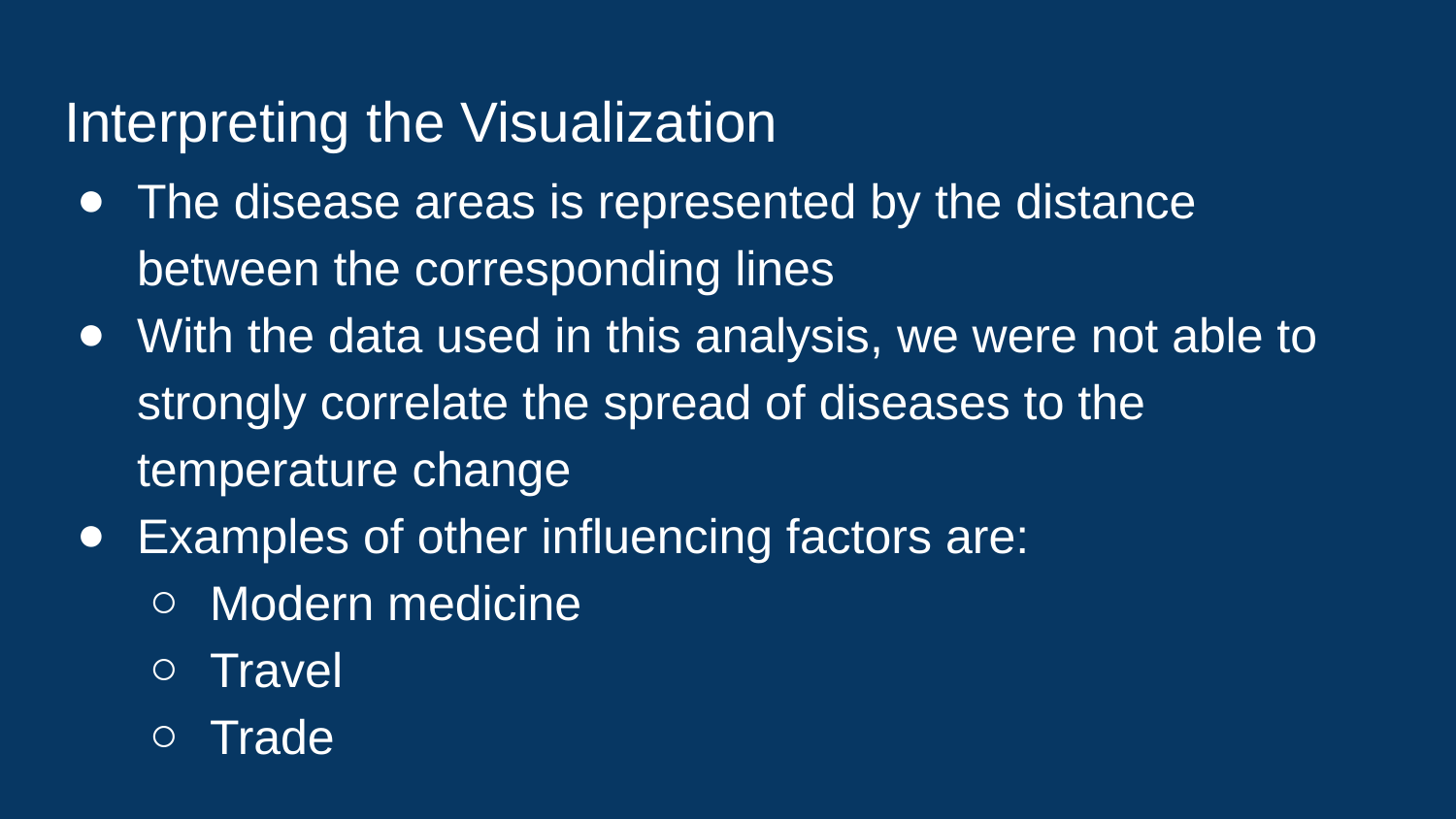

# Interpreting the Visualization
The disease areas is represented by the distance between the corresponding lines
With the data used in this analysis, we were not able to strongly correlate the spread of diseases to the temperature change
Examples of other influencing factors are:
Modern medicine
Travel
Trade